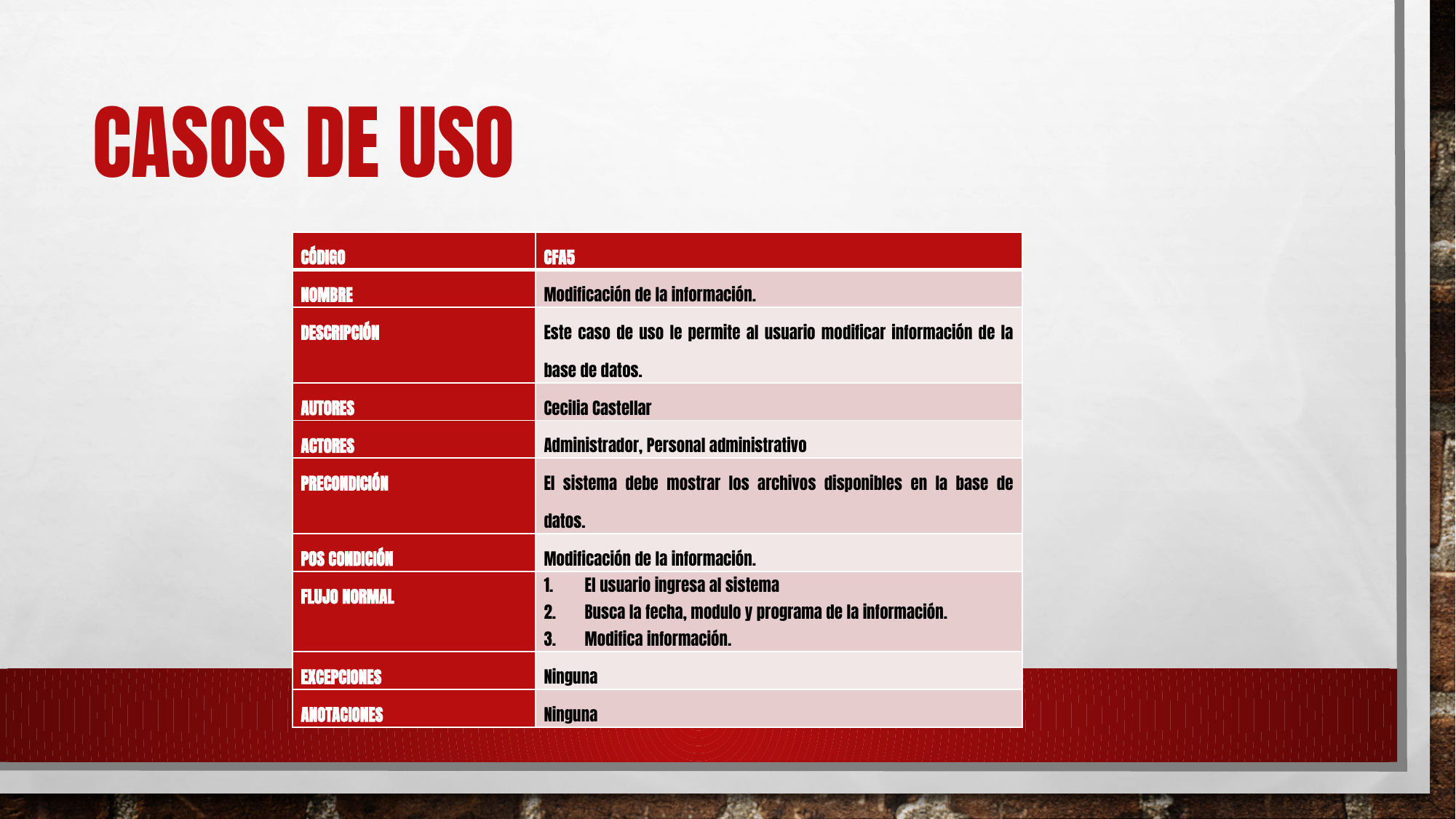

# Casos de uso
| CÓDIGO | CFA5 |
| --- | --- |
| NOMBRE | Modificación de la información. |
| DESCRIPCIÓN | Este caso de uso le permite al usuario modificar información de la base de datos. |
| AUTORES | Cecilia Castellar |
| ACTORES | Administrador, Personal administrativo |
| PRECONDICIÓN | El sistema debe mostrar los archivos disponibles en la base de datos. |
| POS CONDICIÓN | Modificación de la información. |
| FLUJO NORMAL | El usuario ingresa al sistema Busca la fecha, modulo y programa de la información. Modifica información. |
| EXCEPCIONES | Ninguna |
| ANOTACIONES | Ninguna |